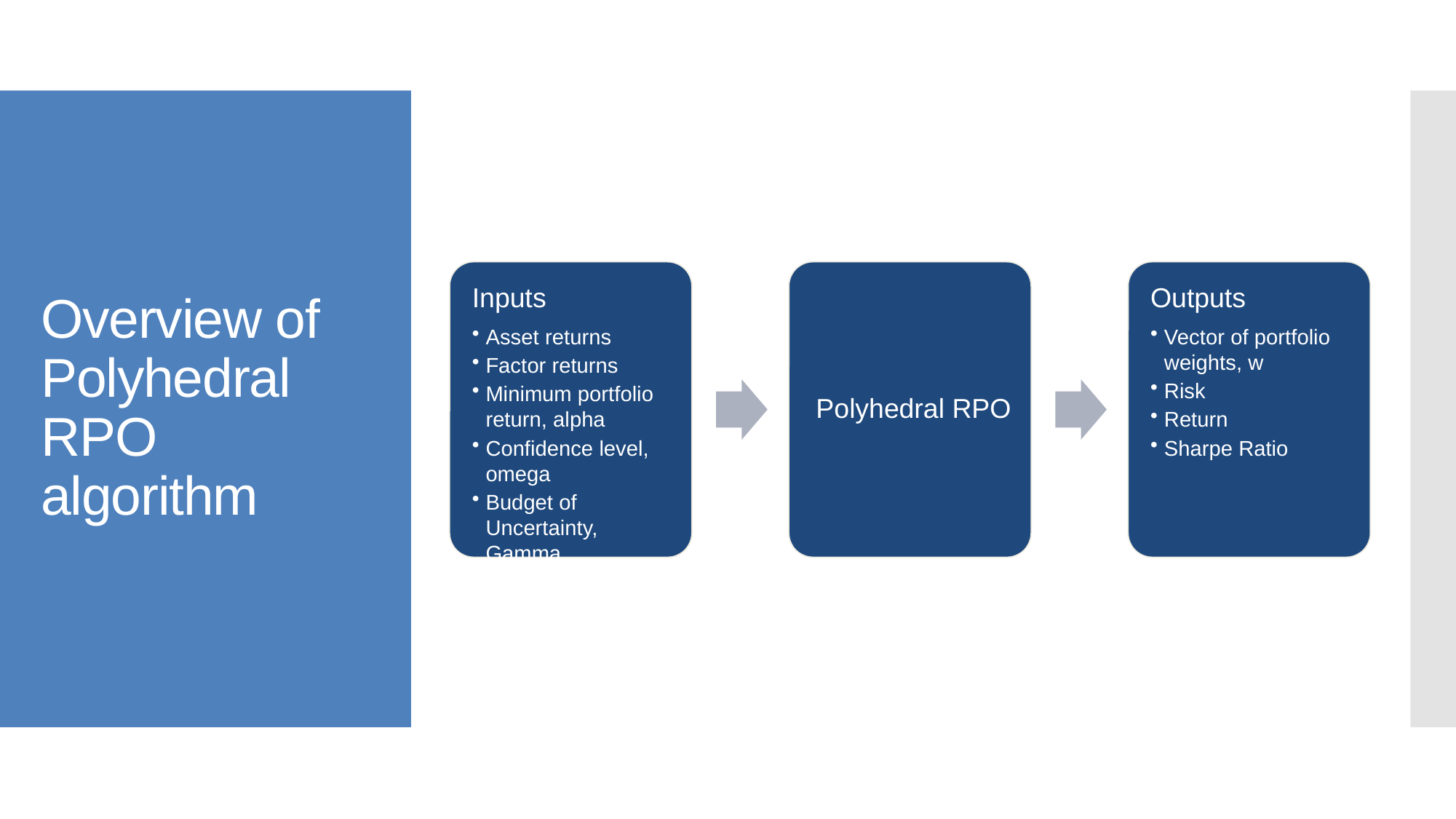

Inputs
Asset returns
Factor returns
Minimum portfolio return, alpha
Confidence level, omega
Budget of Uncertainty, Gamma

Polyhedral RPO

Outputs
Vector of portfolio weights, w
Risk
Return
Sharpe Ratio
# Overview of Polyhedral RPO algorithm